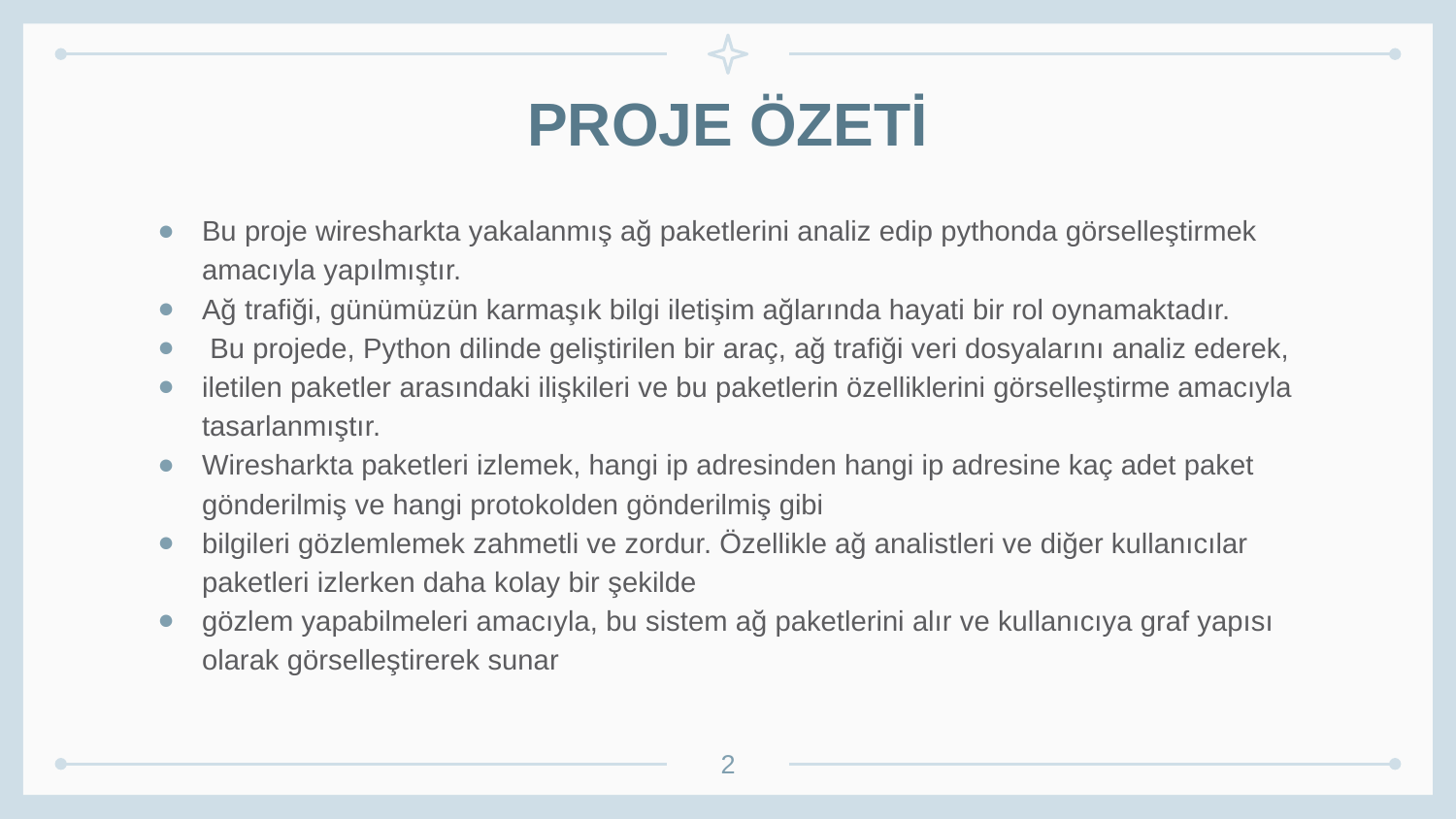

# PROJE ÖZETİ
Bu proje wiresharkta yakalanmış ağ paketlerini analiz edip pythonda görselleştirmek amacıyla yapılmıştır.
Ağ trafiği, günümüzün karmaşık bilgi iletişim ağlarında hayati bir rol oynamaktadır.
 Bu projede, Python dilinde geliştirilen bir araç, ağ trafiği veri dosyalarını analiz ederek,
iletilen paketler arasındaki ilişkileri ve bu paketlerin özelliklerini görselleştirme amacıyla tasarlanmıştır.
Wiresharkta paketleri izlemek, hangi ip adresinden hangi ip adresine kaç adet paket gönderilmiş ve hangi protokolden gönderilmiş gibi
bilgileri gözlemlemek zahmetli ve zordur. Özellikle ağ analistleri ve diğer kullanıcılar paketleri izlerken daha kolay bir şekilde
gözlem yapabilmeleri amacıyla, bu sistem ağ paketlerini alır ve kullanıcıya graf yapısı olarak görselleştirerek sunar
2